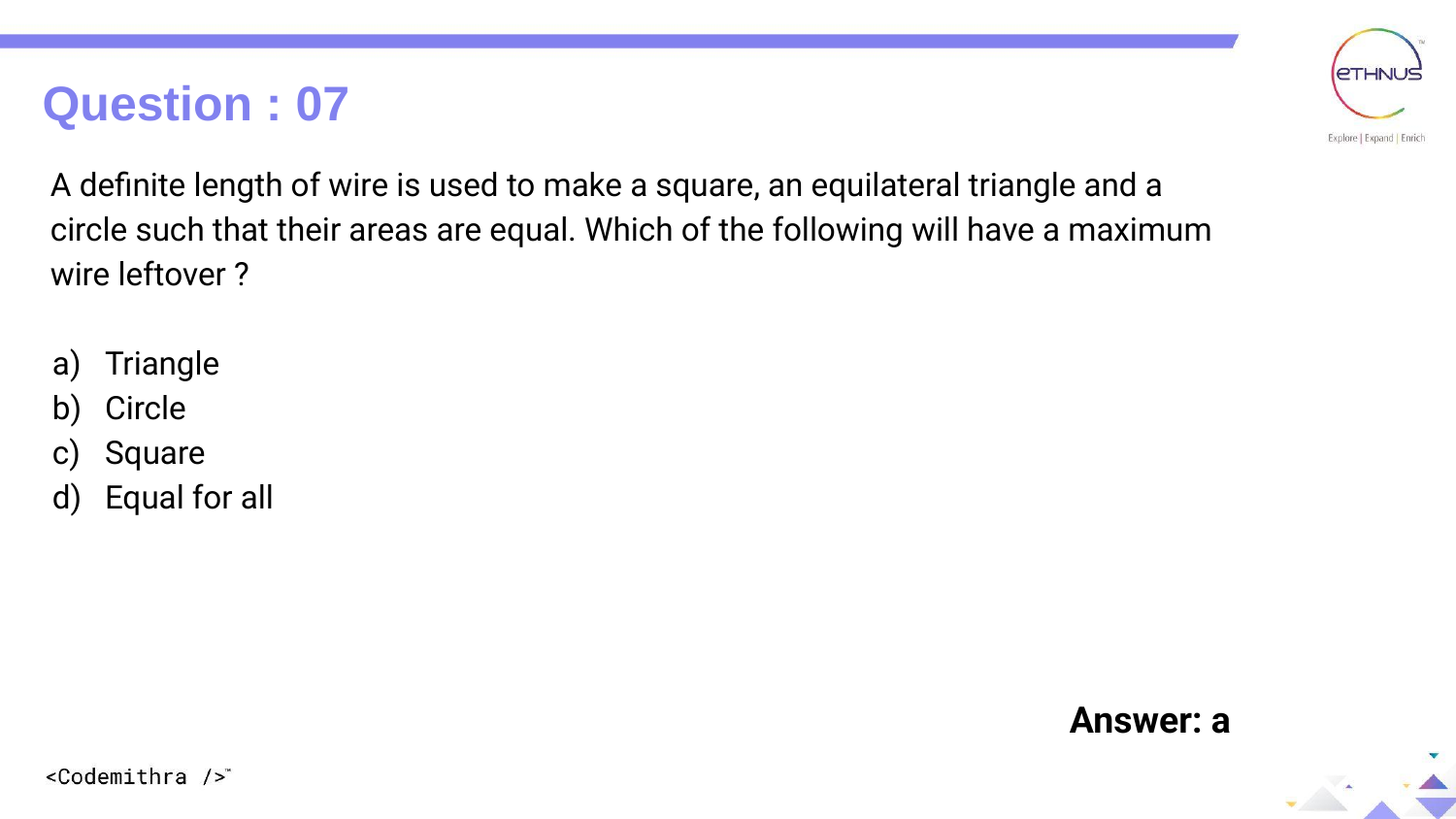

Question : 07
Question : 07

A definite length of wire is used to make a square, an equilateral triangle and a
circle such that their areas are equal. Which of the following will have a maximum
wire leftover ?

Triangle
Circle
Square
Equal for all

Answer: a